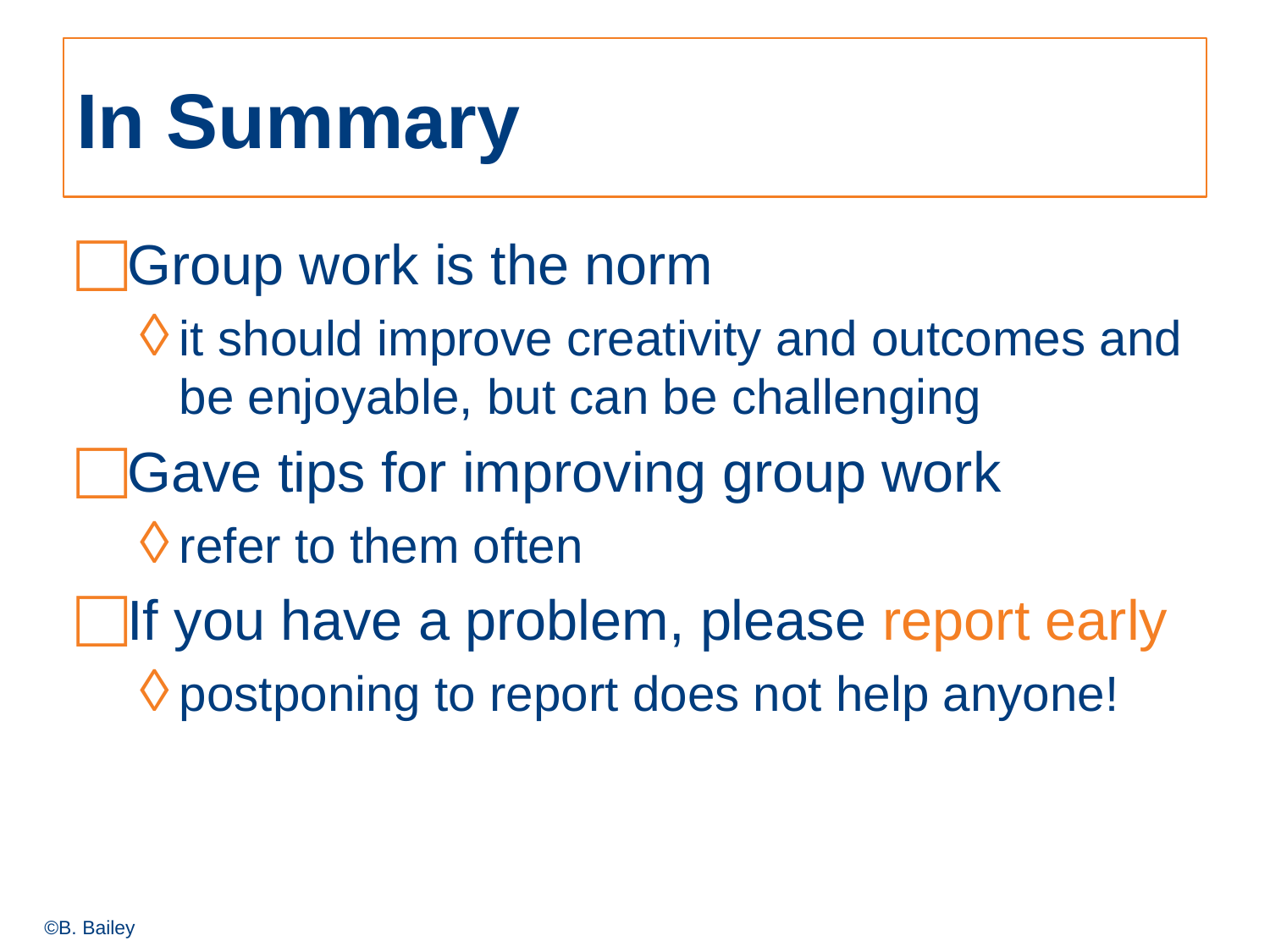

# In Summary
Group work is the norm
it should improve creativity and outcomes and be enjoyable, but can be challenging
Gave tips for improving group work
refer to them often
If you have a problem, please report early
postponing to report does not help anyone!
©B. Bailey